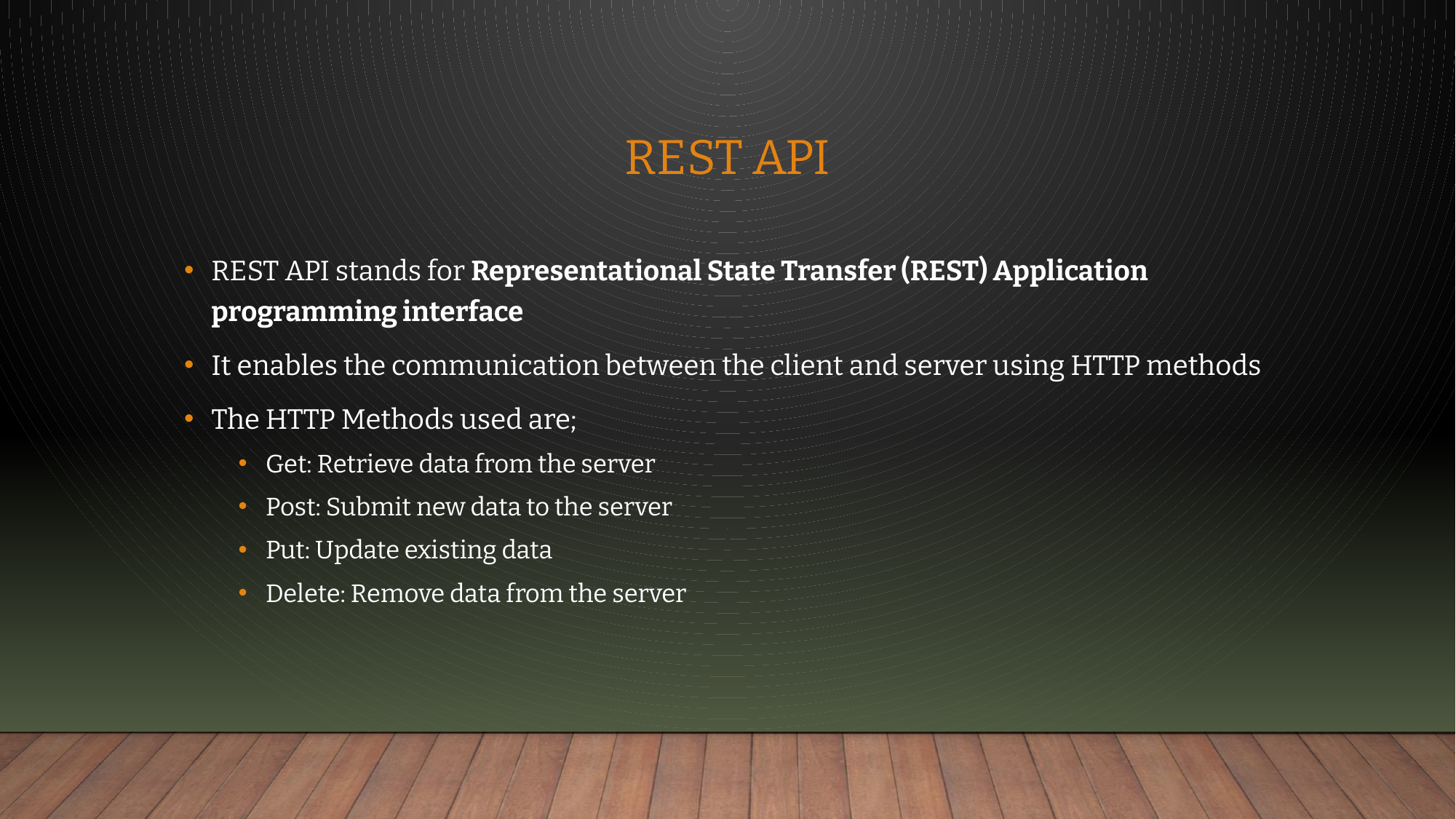

# Rest api
REST API stands for Representational State Transfer (REST) Application programming interface
It enables the communication between the client and server using HTTP methods
The HTTP Methods used are;
Get: Retrieve data from the server
Post: Submit new data to the server
Put: Update existing data
Delete: Remove data from the server